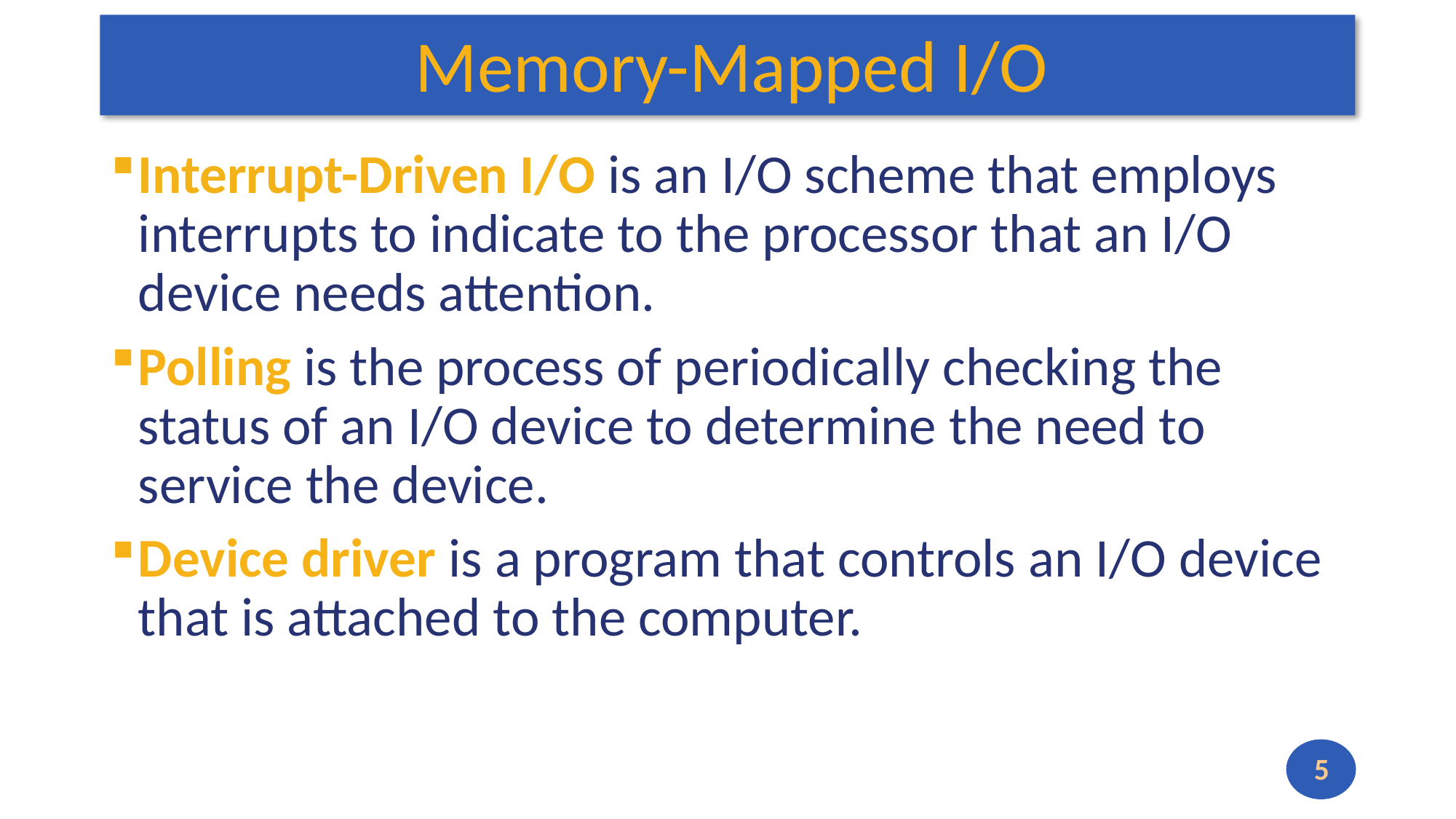

# Memory-Mapped I/O
Interrupt-Driven I/O is an I/O scheme that employs interrupts to indicate to the processor that an I/O device needs attention.
Polling is the process of periodically checking the status of an I/O device to determine the need to service the device.
Device driver is a program that controls an I/O device that is attached to the computer.
5